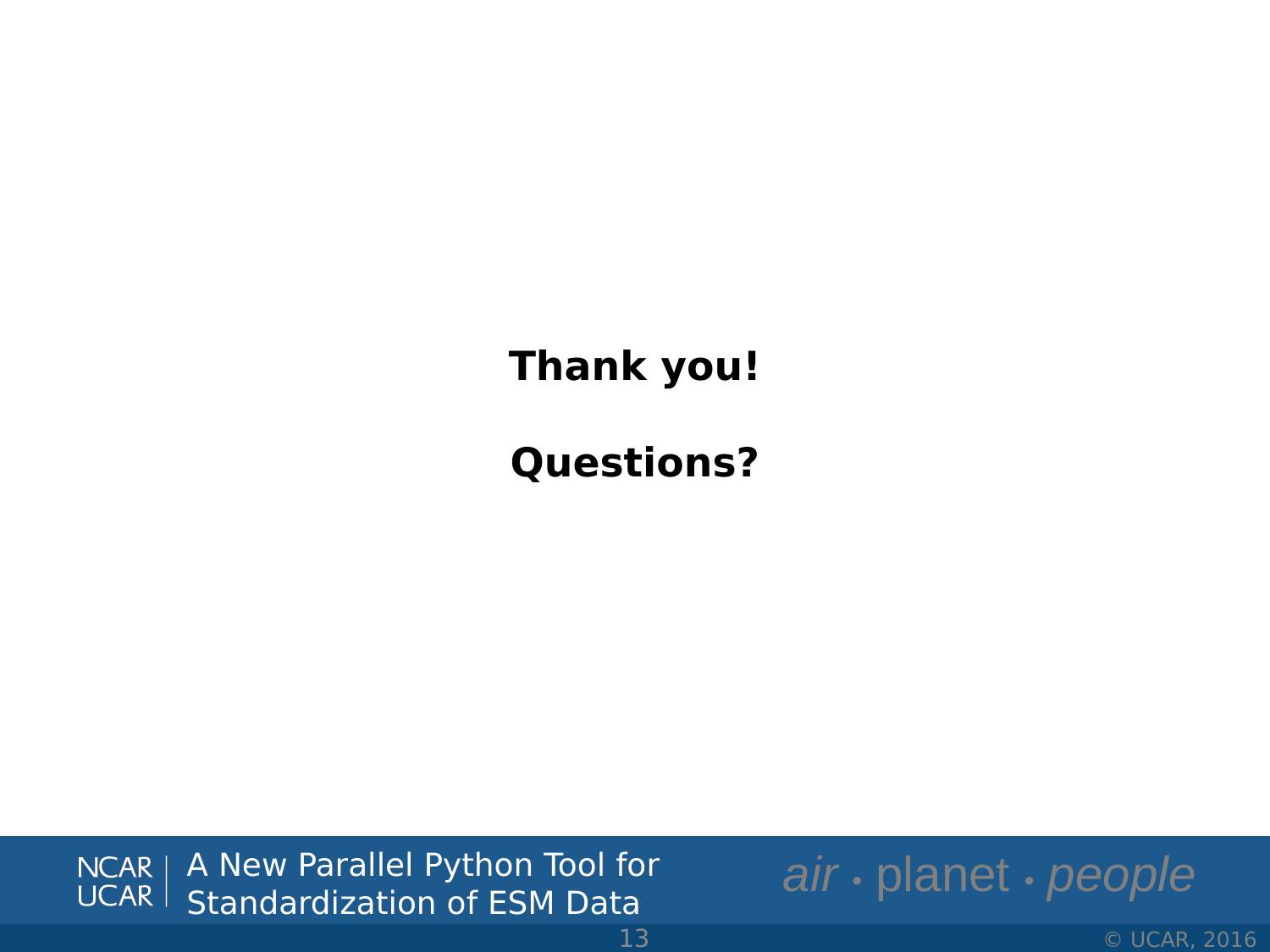

# Thank you! Questions?
A New Parallel Python Tool for Standardization of ESM Data
13